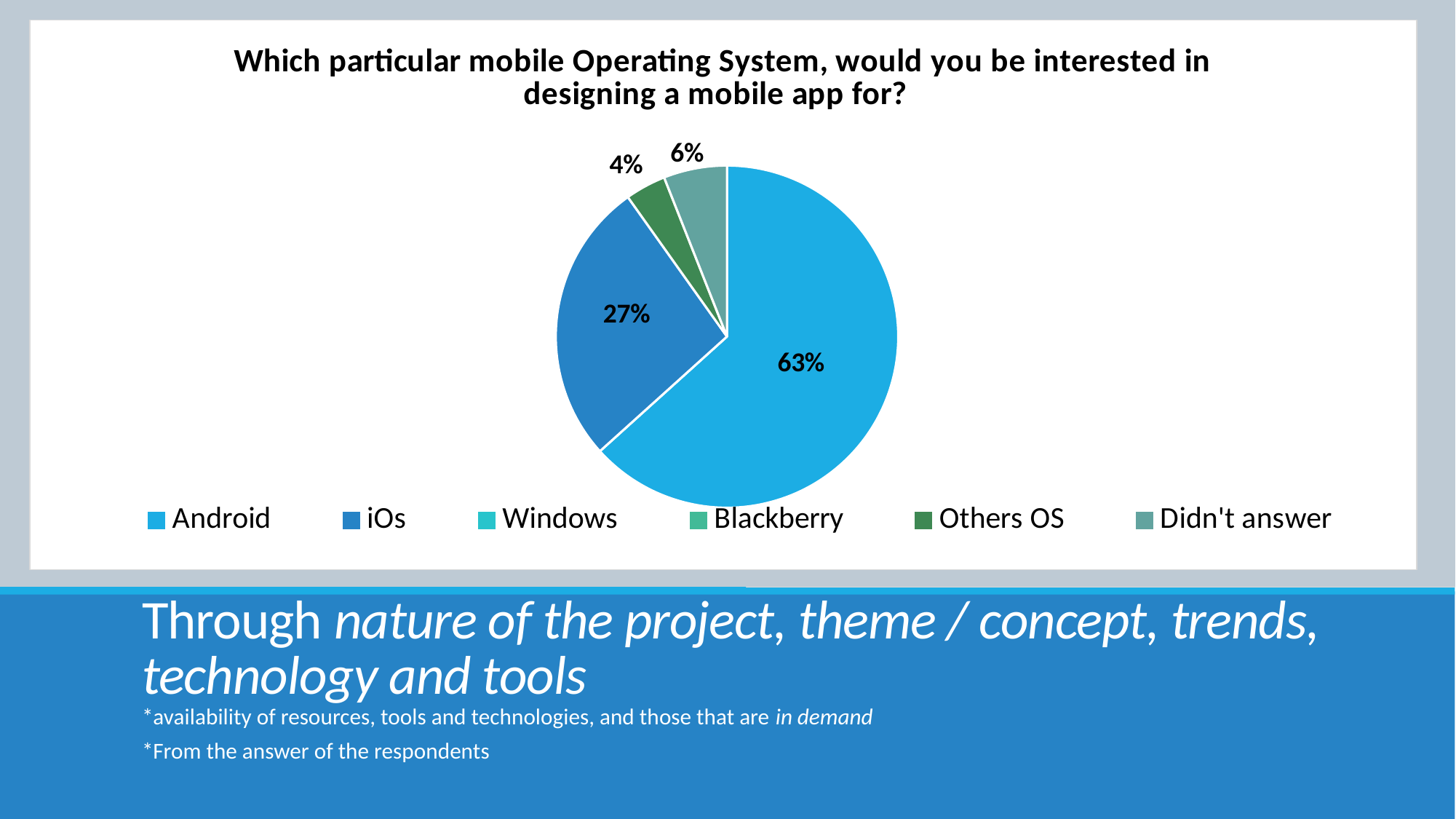

### Chart: Tallying the number of mobile applications in your gadgets, identify the range of your installed applications for each category. (For Designers)

| Category | No apps installed | One app installed | A few apps installed | Multiple apps installed | Many apps installed |
|---|---|---|---|---|---|
| Social Networking Apps | 4.0 | 11.0 | 23.0 | 11.0 | 2.0 |
| Work Communication Apps | 6.0 | 13.0 | 22.0 | 9.0 | 2.0 |
| Personal Communication Apps | 3.0 | 4.0 | 26.0 | 14.0 | 5.0 |
| Business Related Apps | 11.0 | 4.0 | 20.0 | 12.0 | 6.0 |
| Leisure Apps | 1.0 | 8.0 | 17.0 | 18.0 | 9.0 |

### Chart: Which particular mobile Operating System, would you be interested in designing a mobile app for?

| Category | As a person in the field of Designing, given the opportunity to choose between web designing and mobile application designing, which of the two would be your choice?

 |
|---|---|
| Android | 0.6346000000000009 |
| iOs | 0.26920000000000005 |
| Windows | 0.0 |
| Blackberry | 0.0 |
| Others OS | 0.0385 |
| Didn't answer | 0.06000000000000003 |# Through nature of the project, theme / concept, trends, technology and tools
*availability of resources, tools and technologies, and those that are in demand
*From the answer of the respondents